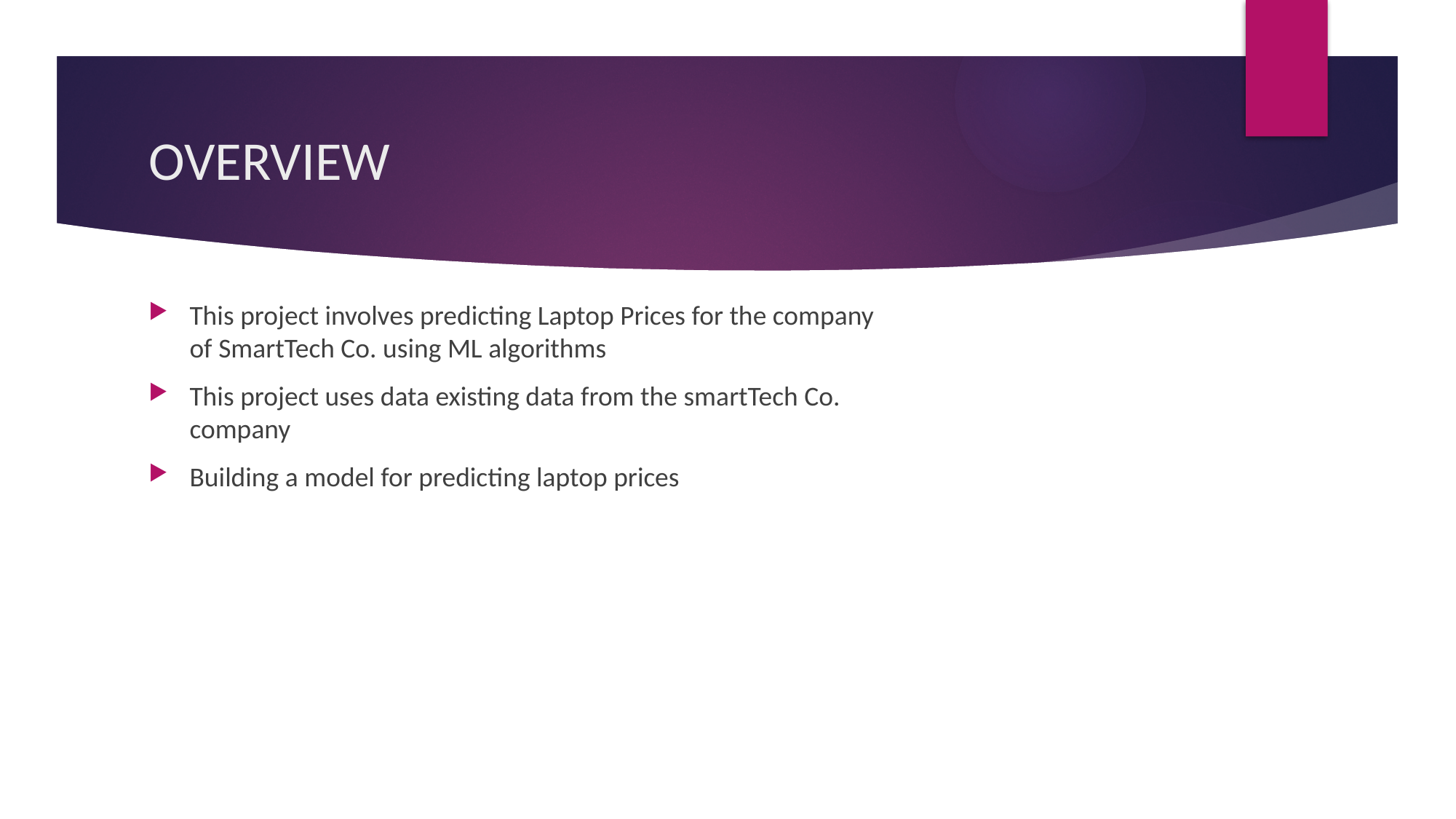

# OVERVIEW
This project involves predicting Laptop Prices for the company of SmartTech Co. using ML algorithms
This project uses data existing data from the smartTech Co. company
Building a model for predicting laptop prices